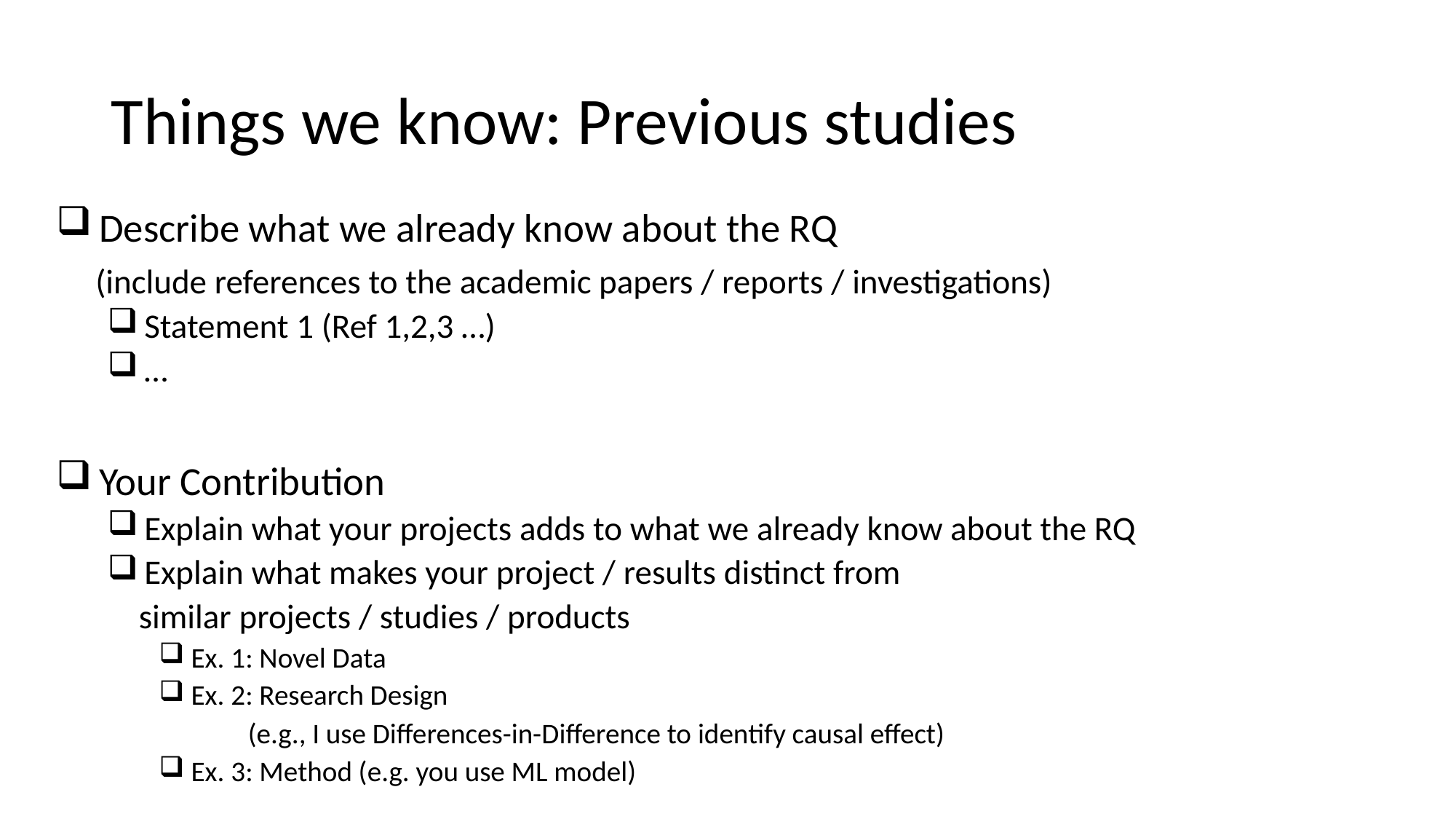

# Things we know: Previous studies
 Describe what we already know about the RQ
     (include references to the academic papers / reports / investigations)
 Statement 1 (Ref 1,2,3 …)
 …

 Your Contribution
 Explain what your projects adds to what we already know about the RQ
 Explain what makes your project / results distinct from
    similar projects / studies / products
 Ex. 1: Novel Data
 Ex. 2: Research Design
              (e.g., I use Differences-in-Difference to identify causal effect)
 Ex. 3: Method (e.g. you use ML model)